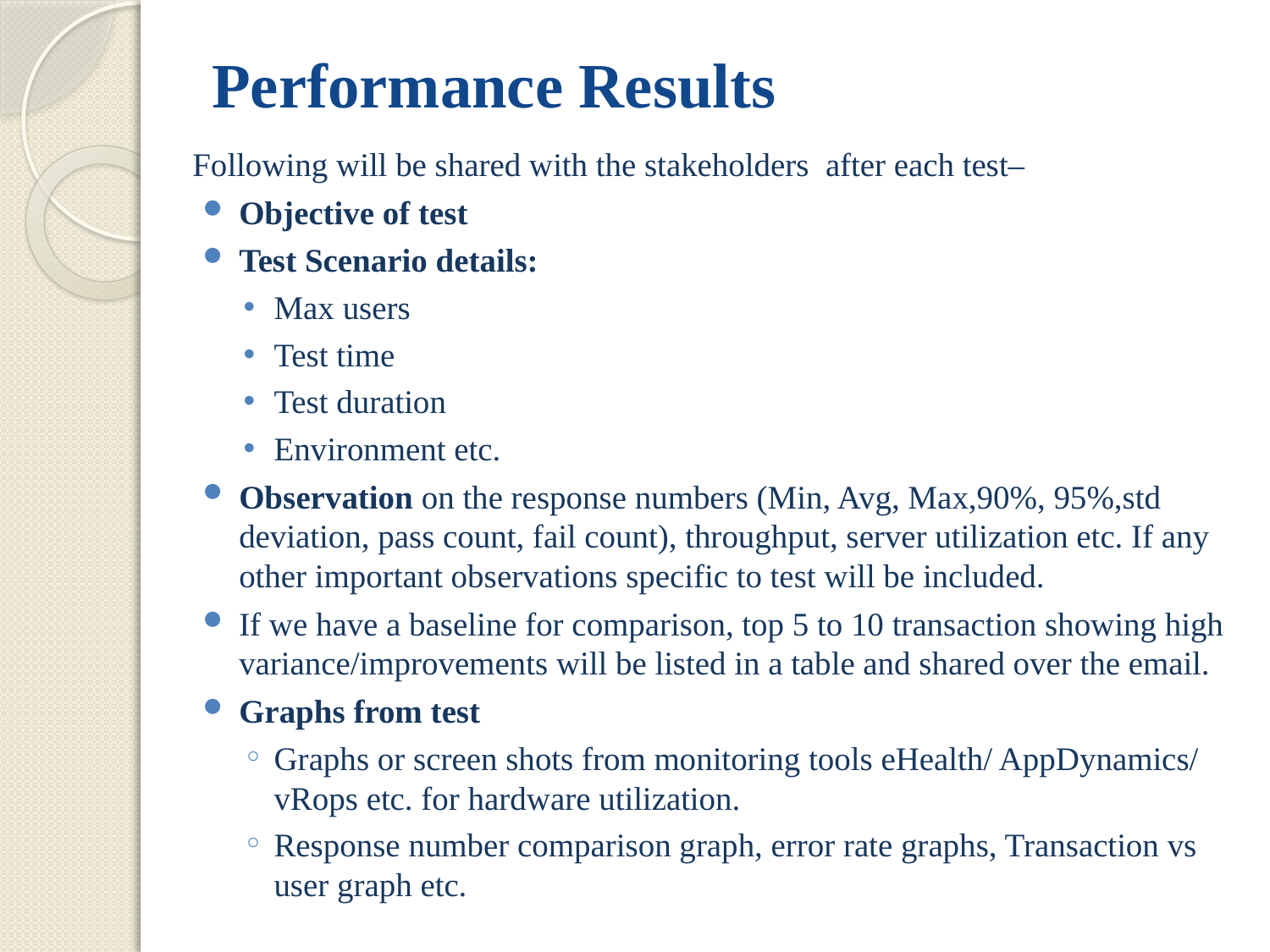

# Performance Results
Following will be shared with the stakeholders  after each test–
Objective of test
Test Scenario details:
Max users
Test time
Test duration
Environment etc.
Observation on the response numbers (Min, Avg, Max,90%, 95%,std deviation, pass count, fail count), throughput, server utilization etc. If any other important observations specific to test will be included.
If we have a baseline for comparison, top 5 to 10 transaction showing high variance/improvements will be listed in a table and shared over the email.
Graphs from test
Graphs or screen shots from monitoring tools eHealth/ AppDynamics/ vRops etc. for hardware utilization.
Response number comparison graph, error rate graphs, Transaction vs user graph etc.